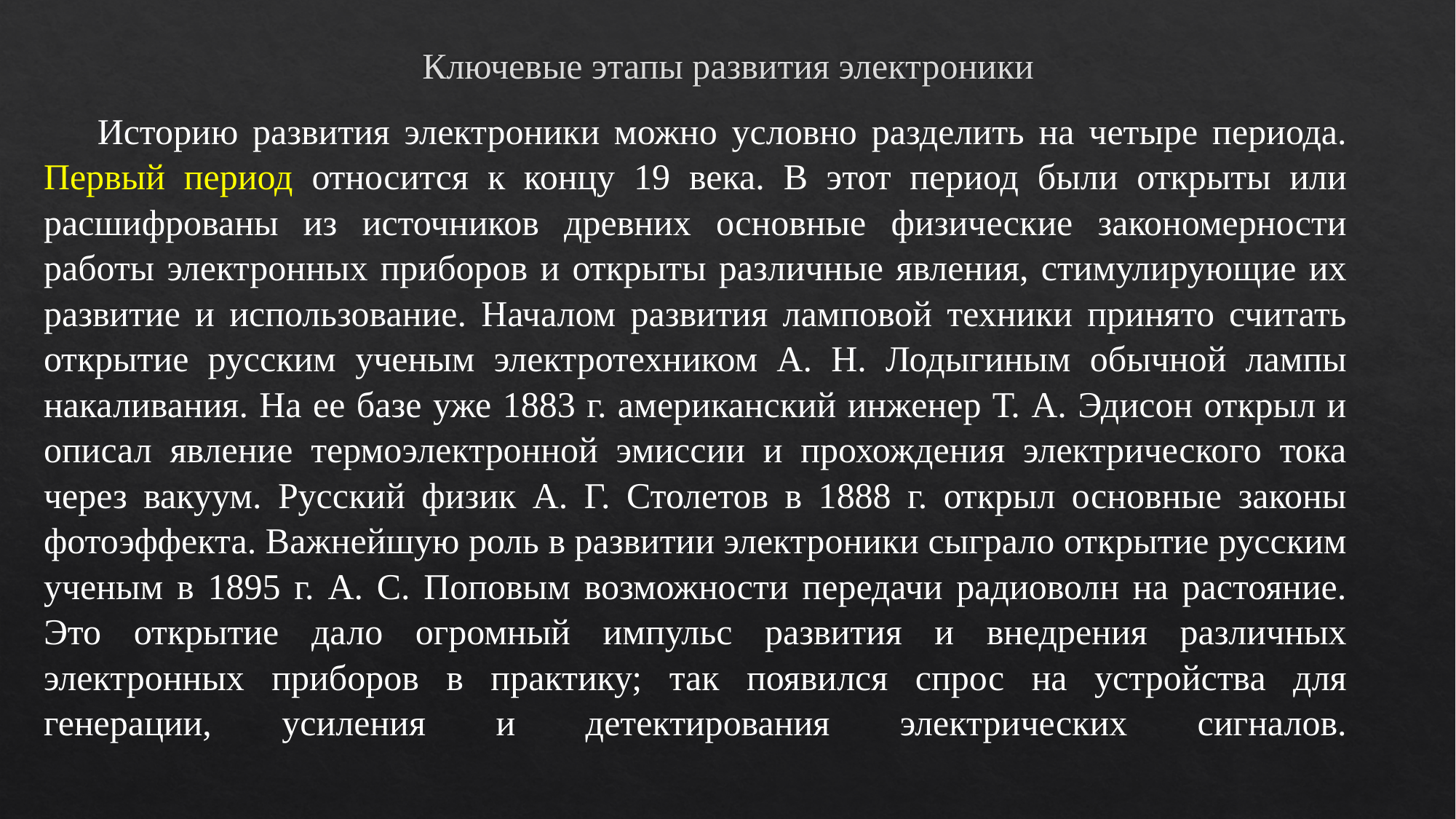

# Ключевые этапы развития электроники
Историю развития электроники можно условно разделить на четыре периода. Первый период относится к концу 19 века. В этот период были открыты или расшифрованы из источников древних основные физические закономерности работы электронных приборов и открыты различные явления, стимулирующие их развитие и использование. Началом развития ламповой техники принято считать открытие русским ученым электротехником А. Н. Лодыгиным обычной лампы накаливания. На ее базе уже 1883 г. американский инженер Т. А. Эдисон открыл и описал явление термоэлектронной эмиссии и прохождения электрического тока через вакуум. Русский физик А. Г. Столетов в 1888 г. открыл основные законы фотоэффекта. Важнейшую роль в развитии электроники сыграло открытие русским ученым в 1895 г. А. С. Поповым возможности передачи радиоволн на растояние. Это открытие дало огромный импульс развития и внедрения различных электронных приборов в практику; так появился спрос на устройства для генерации, усиления и детектирования электрических сигналов.